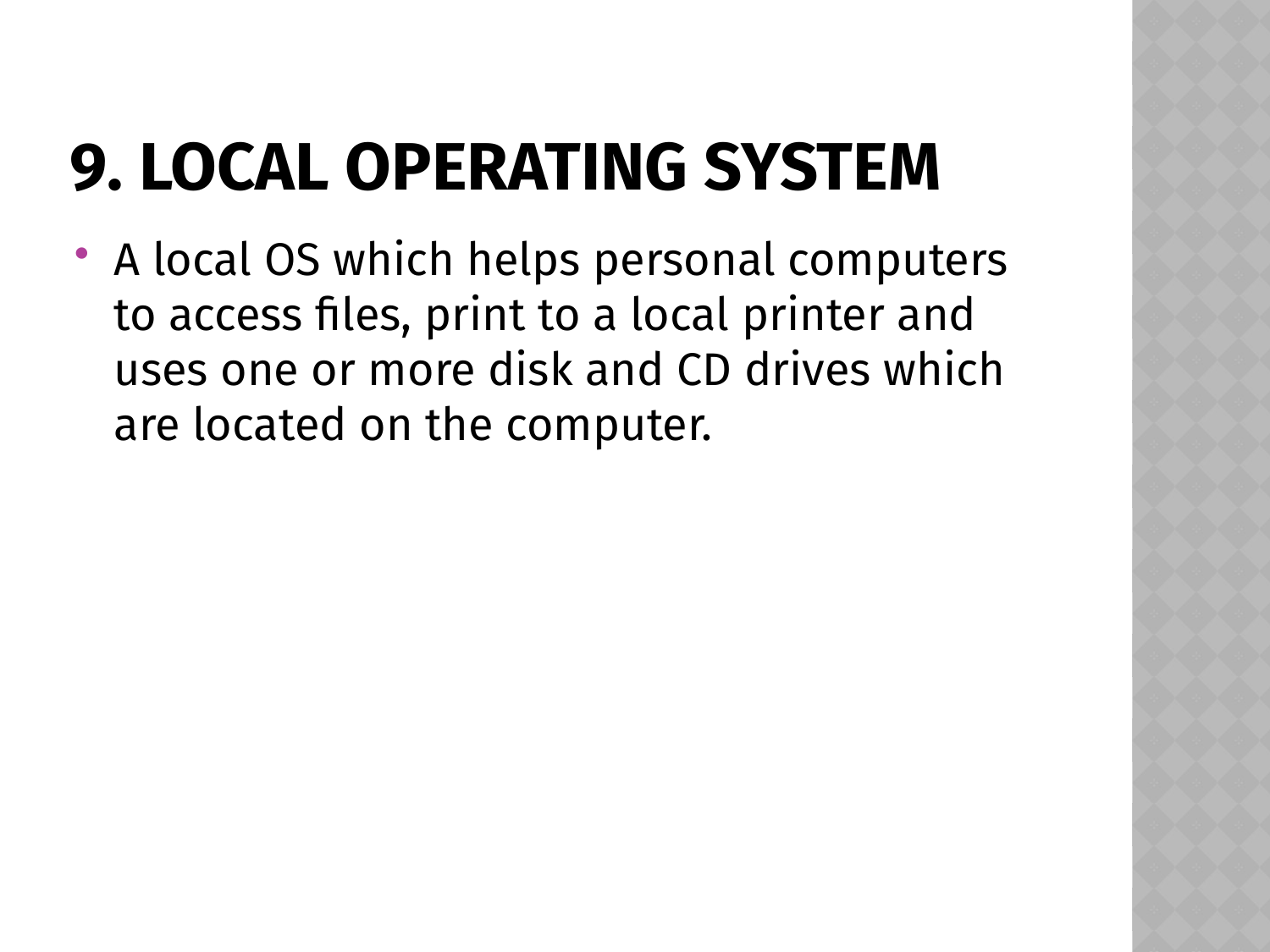

# 9. Local operating system
A local OS which helps personal computers to access files, print to a local printer and uses one or more disk and CD drives which are located on the computer.